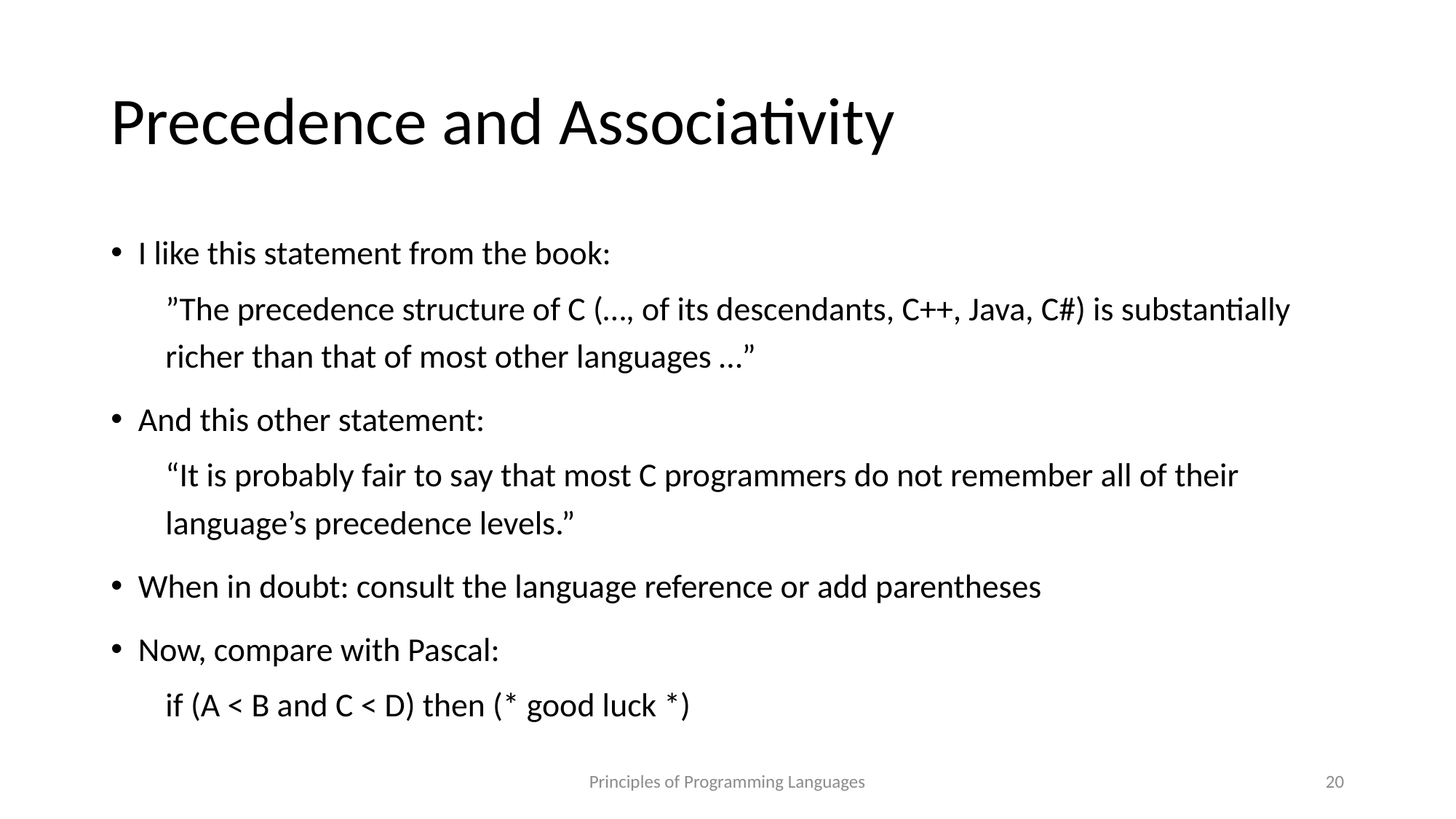

# Precedence and Associativity
I like this statement from the book:
”The precedence structure of C (…, of its descendants, C++, Java, C#) is substantially richer than that of most other languages …”
And this other statement:
“It is probably fair to say that most C programmers do not remember all of their language’s precedence levels.”
When in doubt: consult the language reference or add parentheses
Now, compare with Pascal:
if (A < B and C < D) then (* good luck *)
Principles of Programming Languages
20